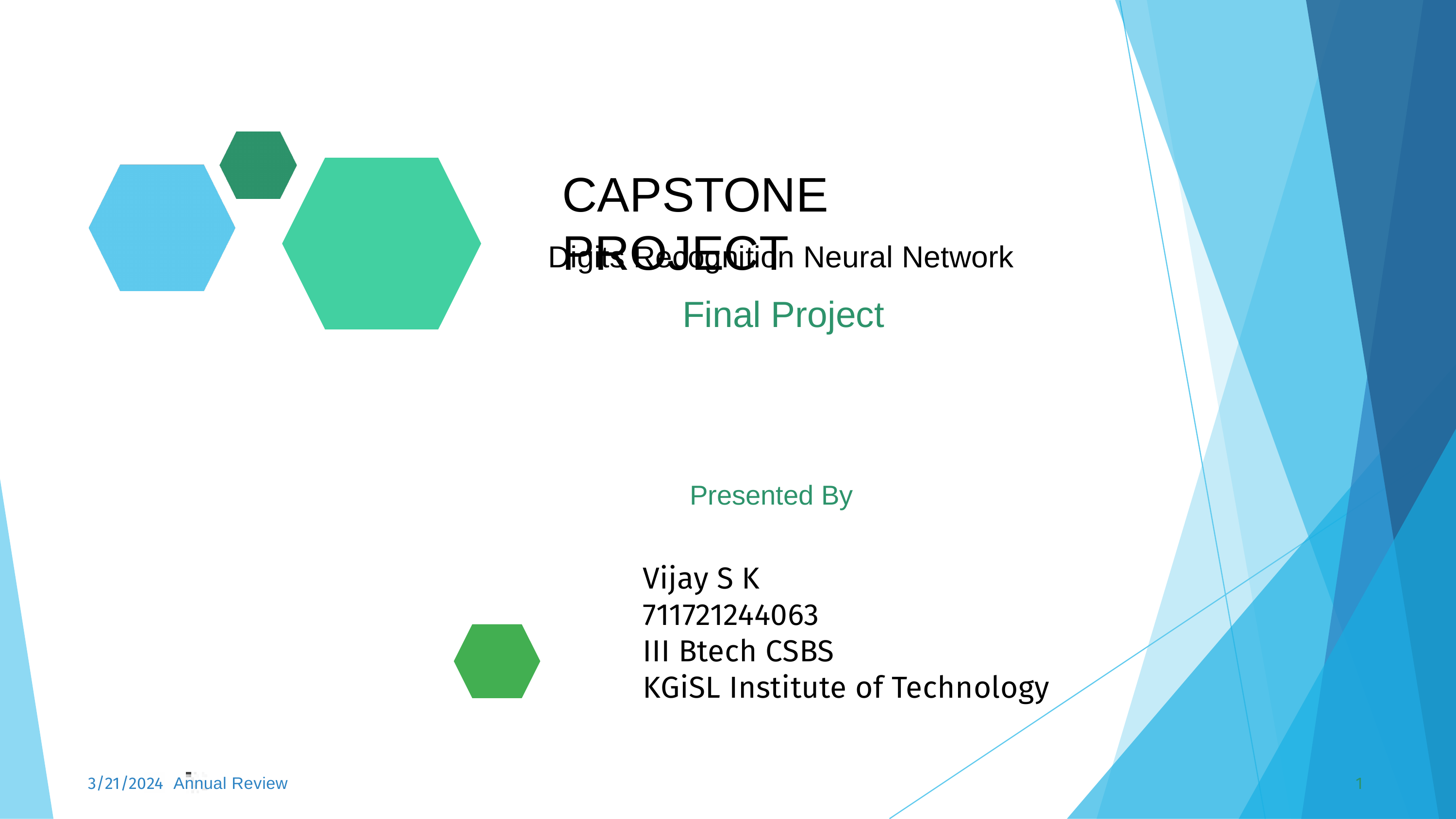

CAPSTONE PROJECT
Digits Recognition Neural Network
Final Project

Presented By

Vijay S K
711721244063
III Btech CSBS
KGiSL Institute of Technology

3/21/2024  Annual Review
1